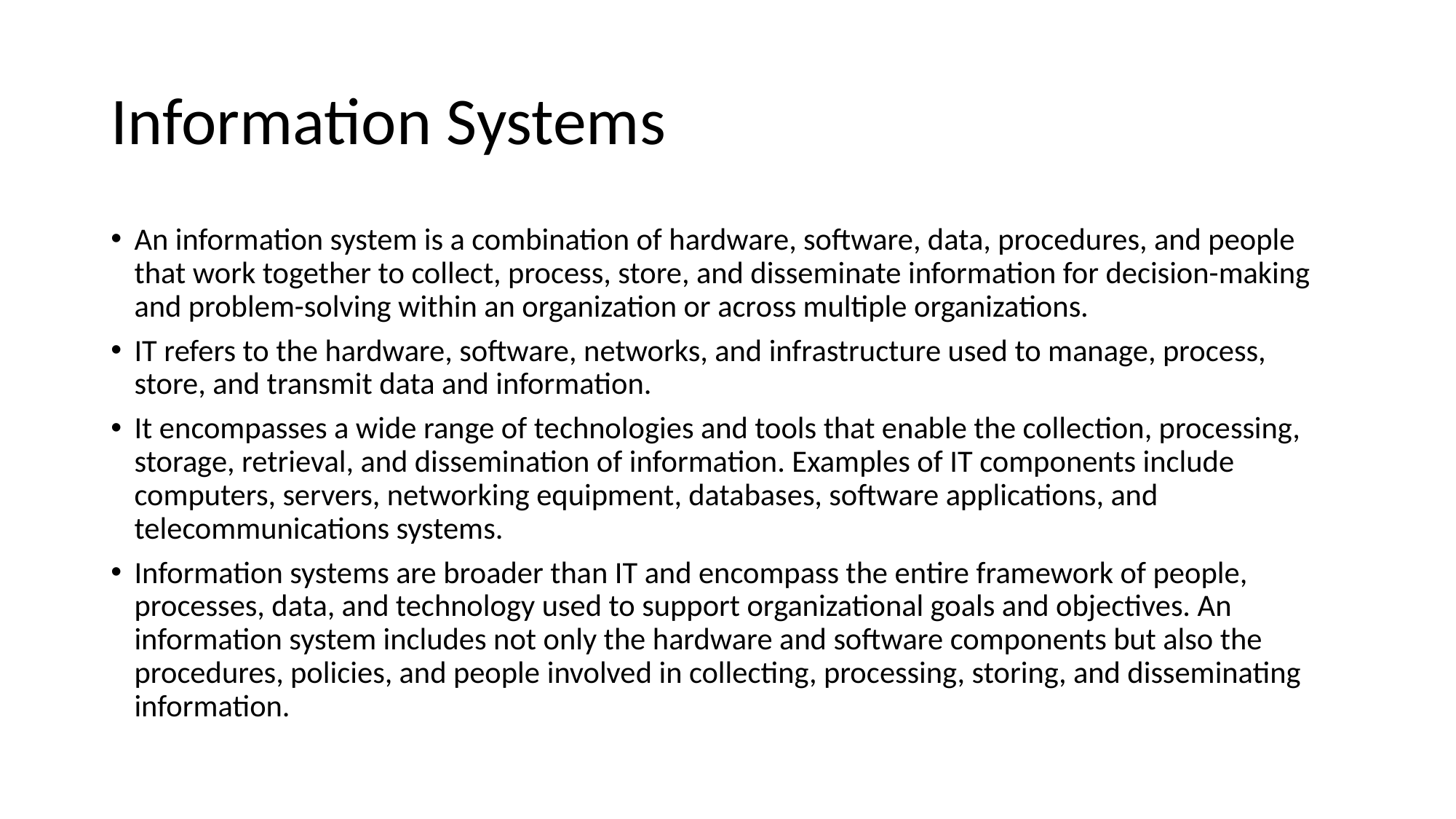

# Information Systems
An information system is a combination of hardware, software, data, procedures, and people that work together to collect, process, store, and disseminate information for decision-making and problem-solving within an organization or across multiple organizations.
IT refers to the hardware, software, networks, and infrastructure used to manage, process, store, and transmit data and information.
It encompasses a wide range of technologies and tools that enable the collection, processing, storage, retrieval, and dissemination of information. Examples of IT components include computers, servers, networking equipment, databases, software applications, and telecommunications systems.
Information systems are broader than IT and encompass the entire framework of people, processes, data, and technology used to support organizational goals and objectives. An information system includes not only the hardware and software components but also the procedures, policies, and people involved in collecting, processing, storing, and disseminating information.